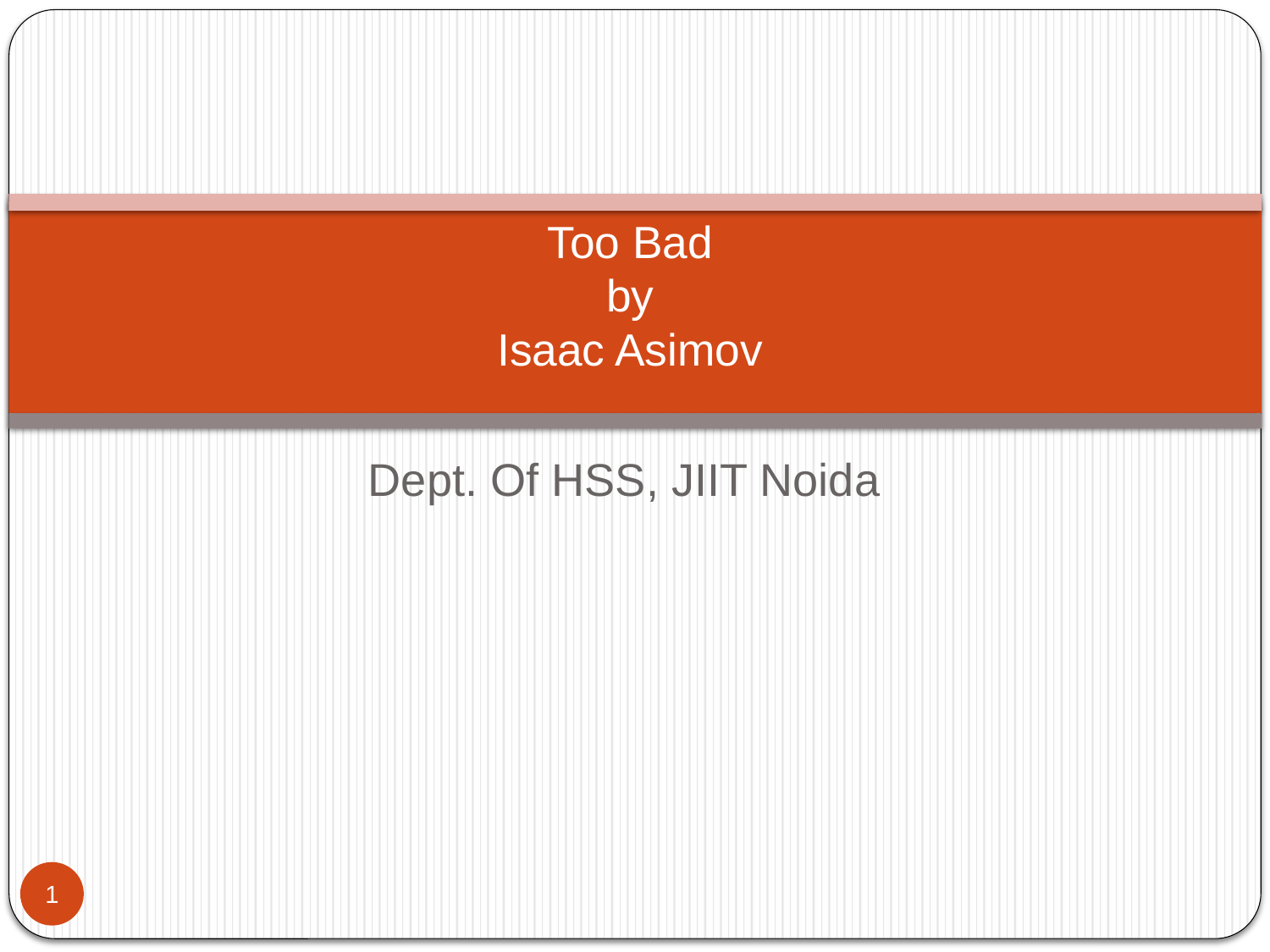

# Too Bad by Isaac Asimov
Dept. Of HSS, JIIT Noida
1